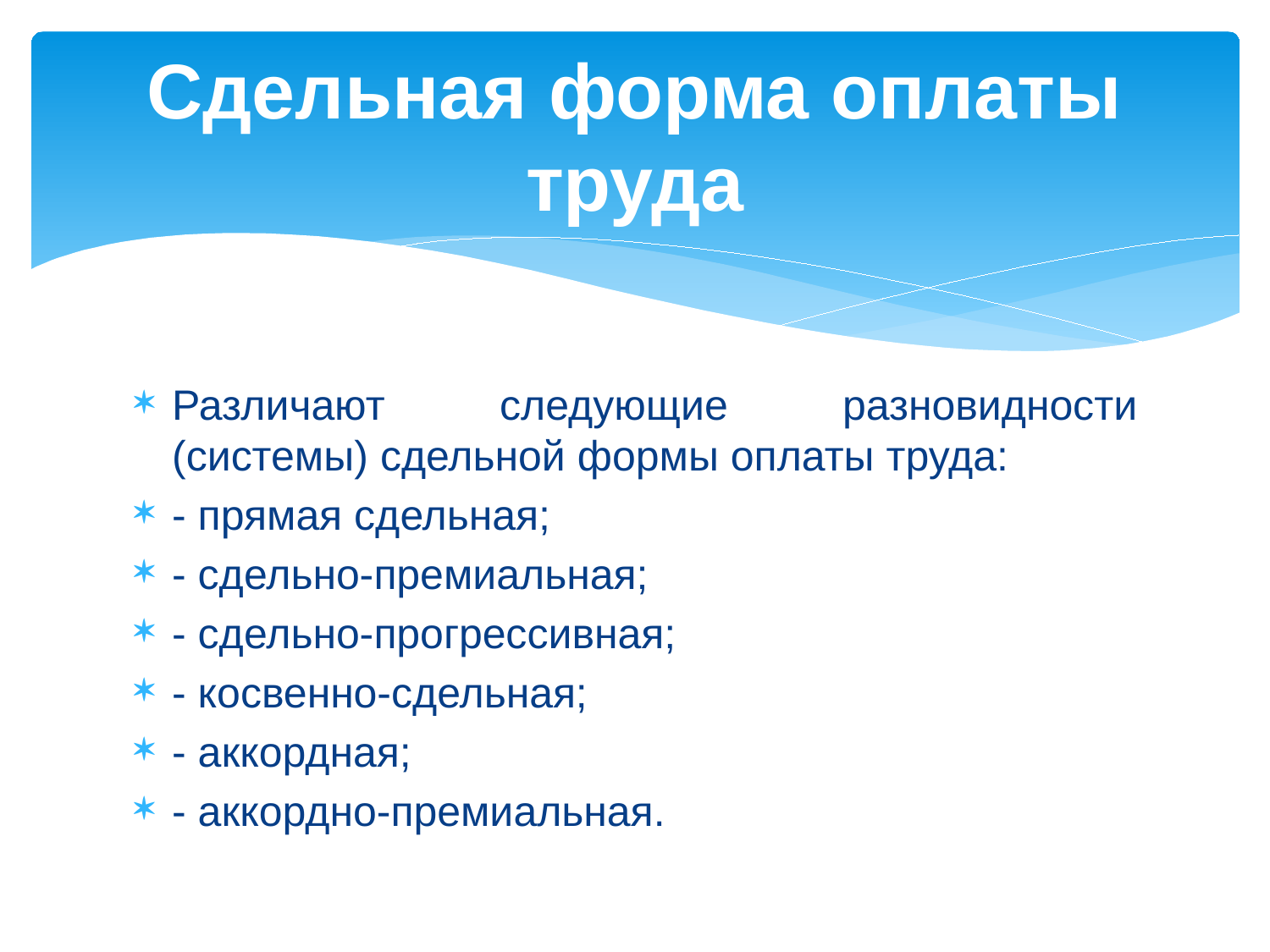

# Сдельная форма оплаты труда
Различают следующие разновидности (системы) сдельной формы оплаты труда:
- прямая сдельная;
- сдельно-премиальная;
- сдельно-прогрессивная;
- косвенно-сдельная;
- аккордная;
- аккордно-премиальная.